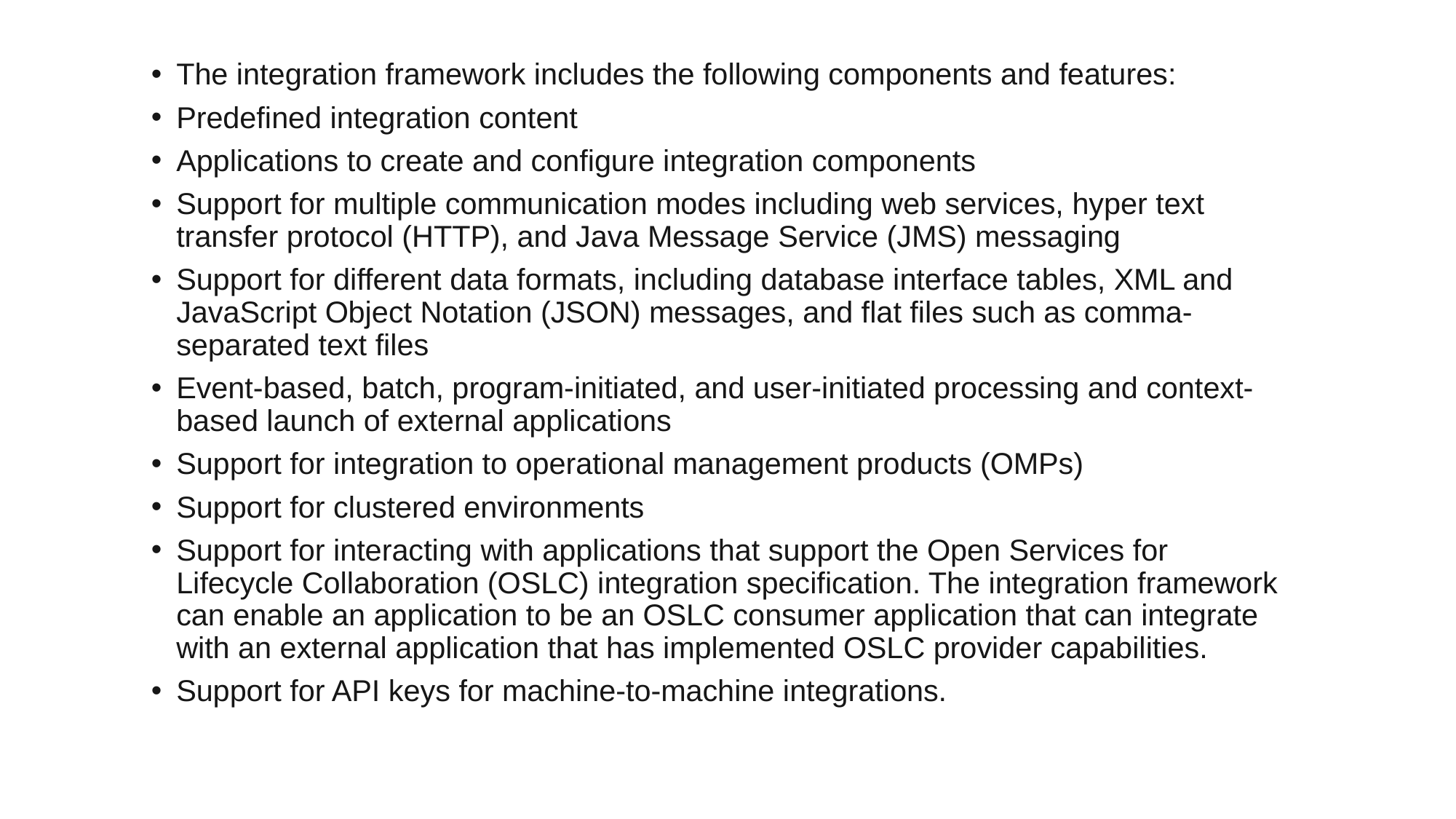

The integration framework includes the following components and features:
Predefined integration content
Applications to create and configure integration components
Support for multiple communication modes including web services, hyper text transfer protocol (HTTP), and Java Message Service (JMS) messaging
Support for different data formats, including database interface tables, XML and JavaScript Object Notation (JSON) messages, and flat files such as comma-separated text files
Event-based, batch, program-initiated, and user-initiated processing and context-based launch of external applications
Support for integration to operational management products (OMPs)
Support for clustered environments
Support for interacting with applications that support the Open Services for Lifecycle Collaboration (OSLC) integration specification. The integration framework can enable an application to be an OSLC consumer application that can integrate with an external application that has implemented OSLC provider capabilities.
Support for API keys for machine-to-machine integrations.